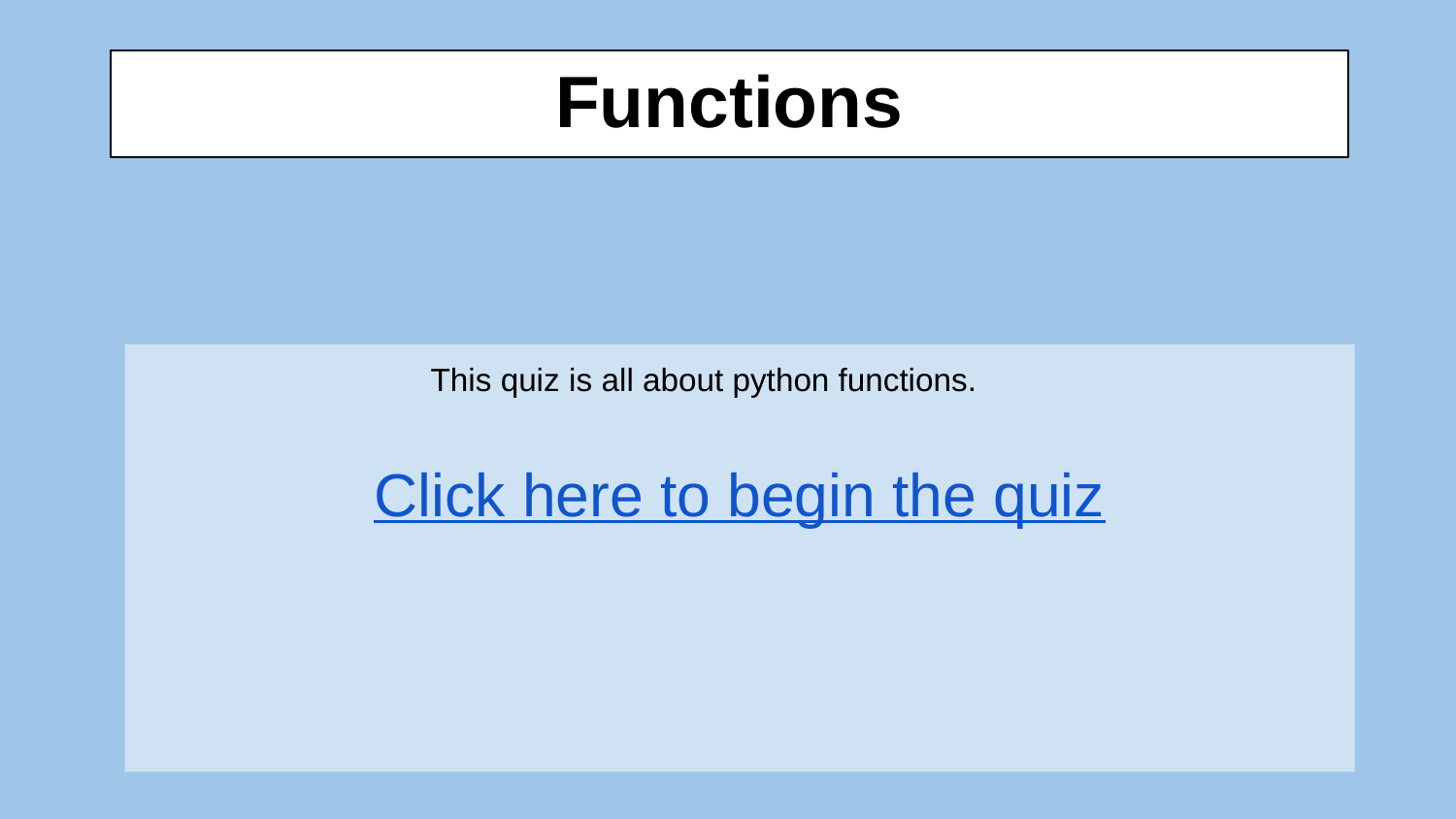

# Functions

		This quiz is all about python functions.

Click here to begin the quiz